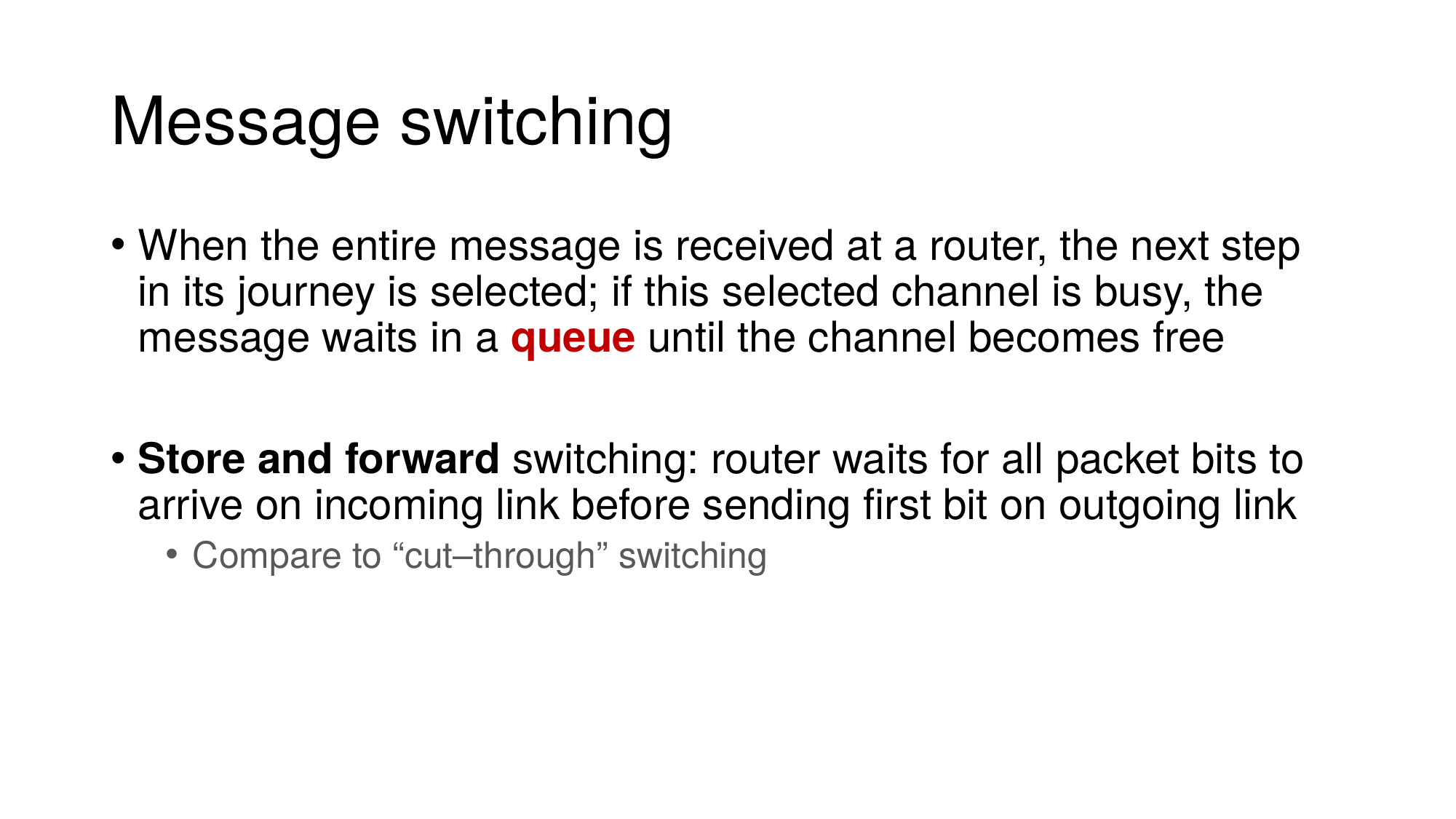

# Message switching
When the entire message is received at a router, the next step in its journey is selected; if this selected channel is busy, the message waits in a queue until the channel becomes free

Store and forward switching: router waits for all packet bits to arrive on incoming link before sending first bit on outgoing link
Compare to “cut–through” switching